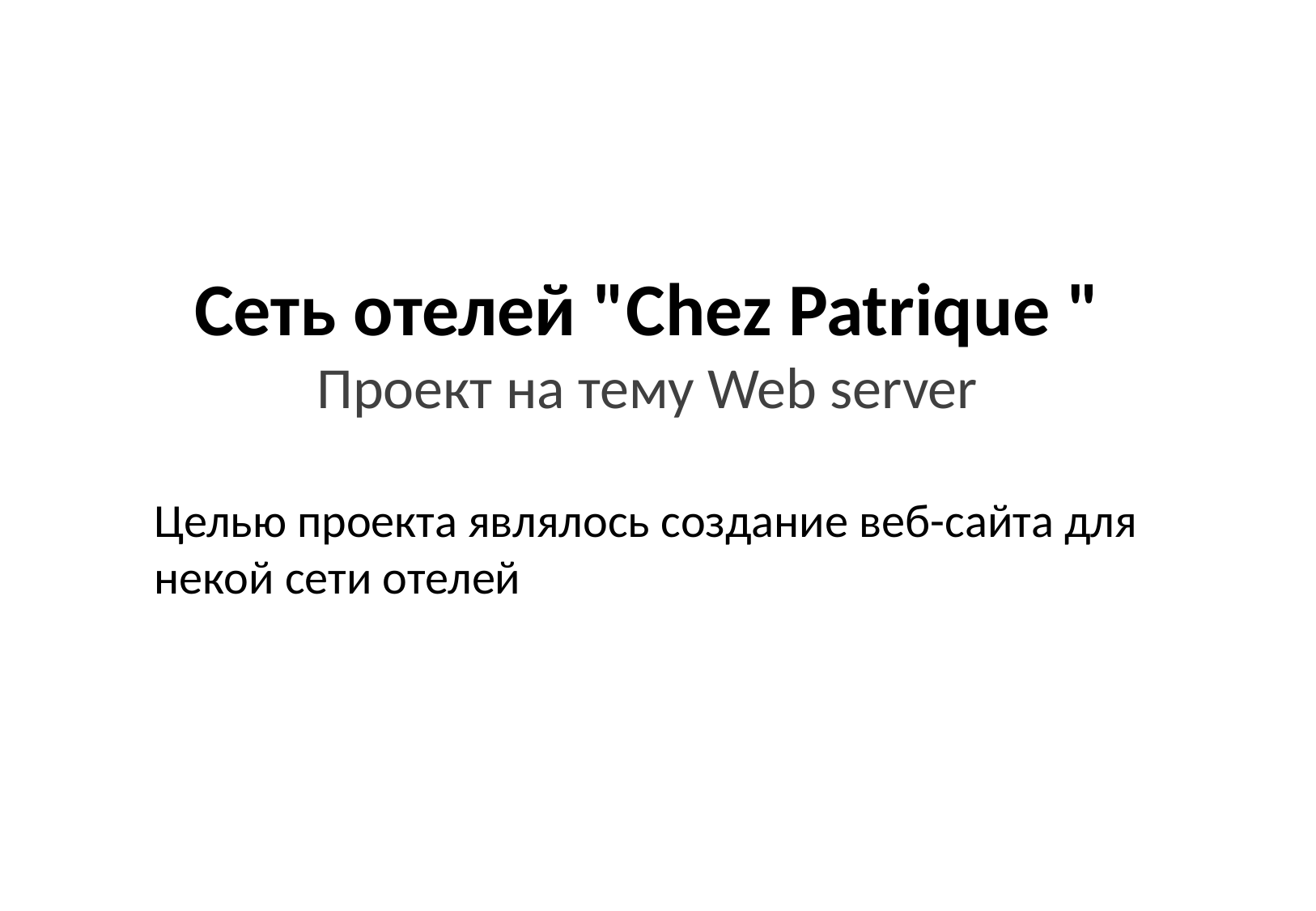

# Сеть отелей "Chez Patrique " Проект на тему Web server
Целью проекта являлось создание веб-сайта для некой сети отелей